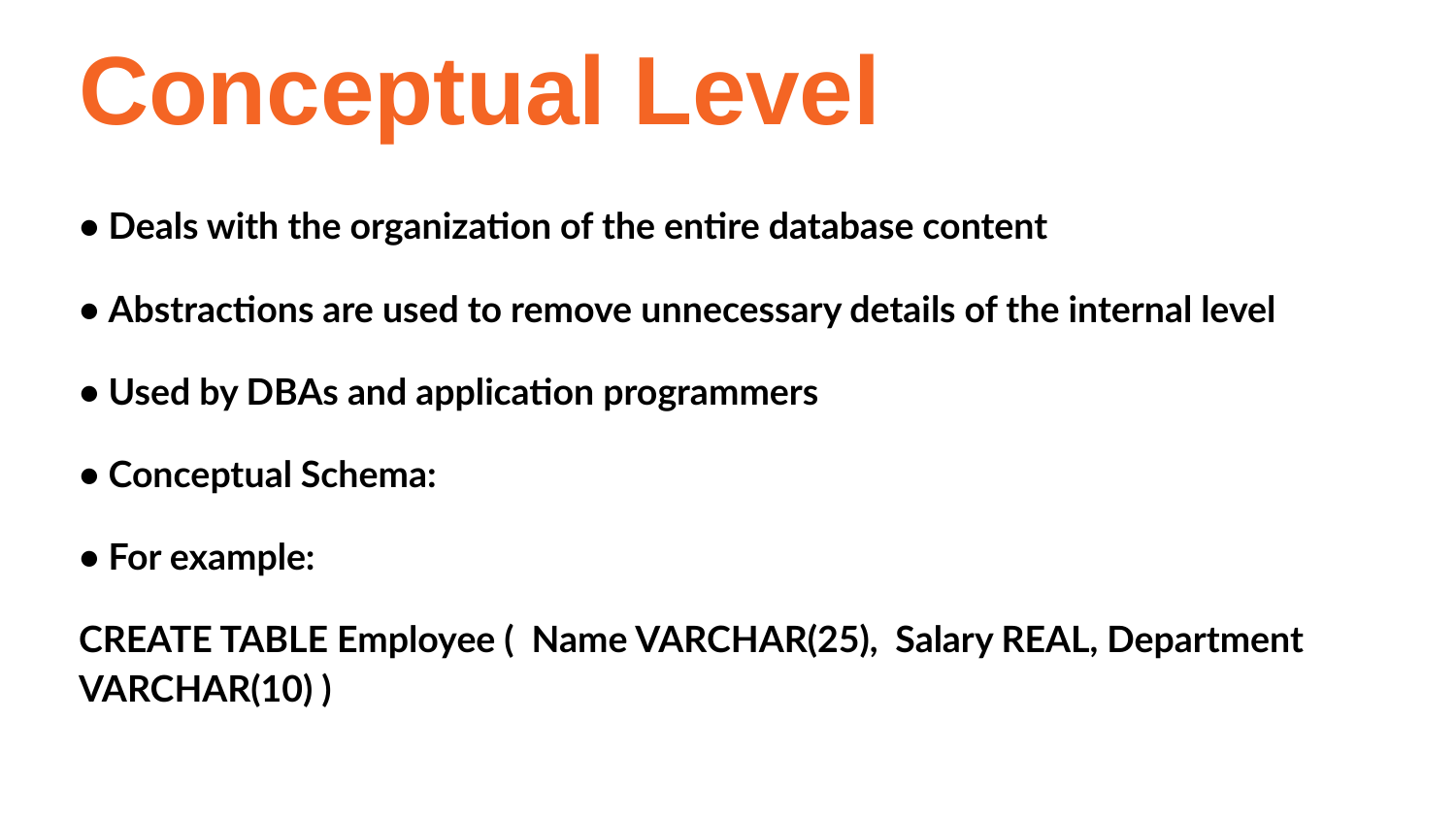

Conceptual Level
• Deals with the organization of the entire database content
• Abstractions are used to remove unnecessary details of the internal level
• Used by DBAs and application programmers
• Conceptual Schema:
• For example:
CREATE TABLE Employee (  Name VARCHAR(25),  Salary REAL, Department VARCHAR(10) )